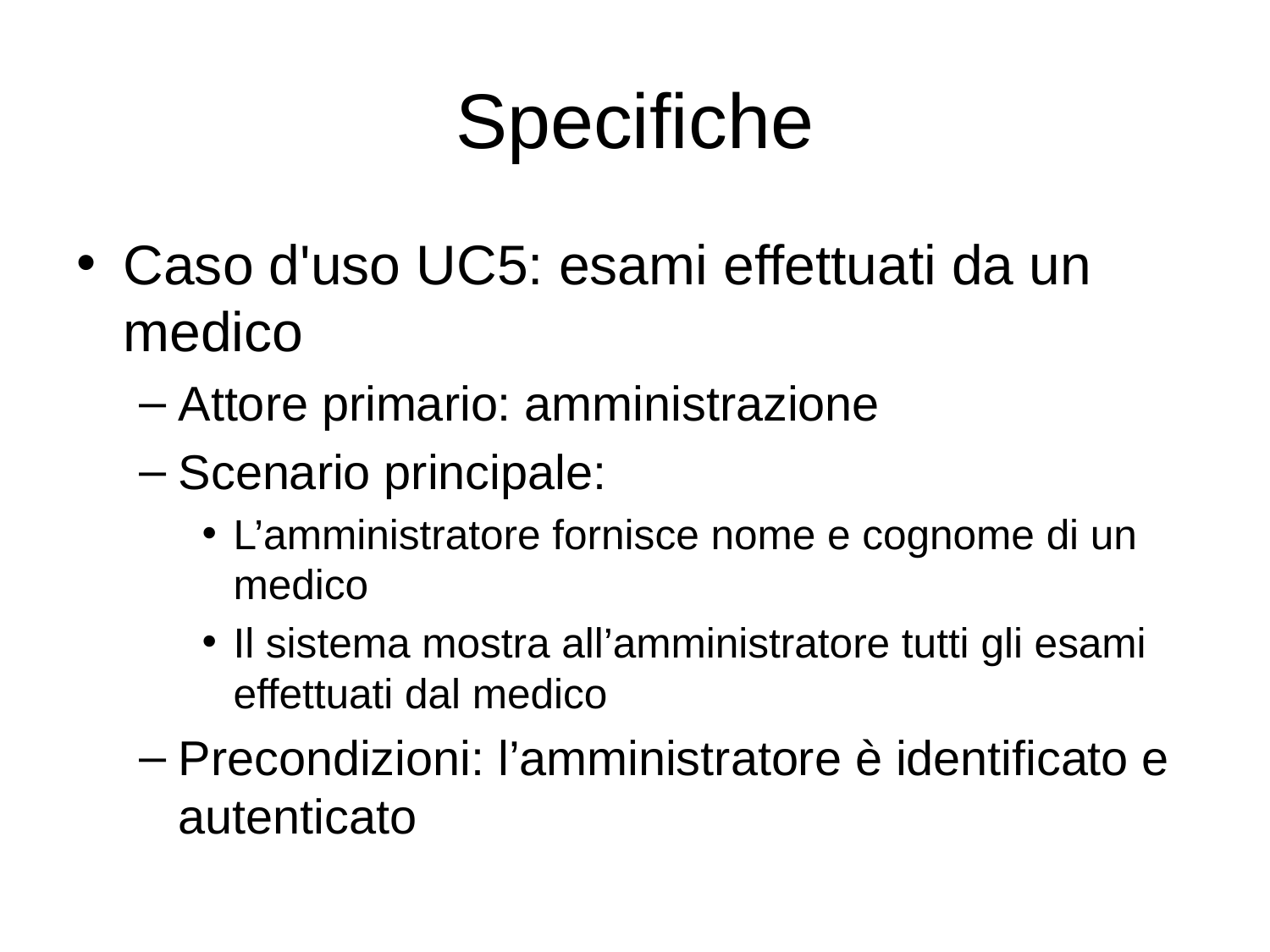

# Specifiche
Caso d'uso UC5: esami effettuati da un medico
Attore primario: amministrazione
Scenario principale:
L’amministratore fornisce nome e cognome di un medico
Il sistema mostra all’amministratore tutti gli esami effettuati dal medico
Precondizioni: l’amministratore è identificato e autenticato